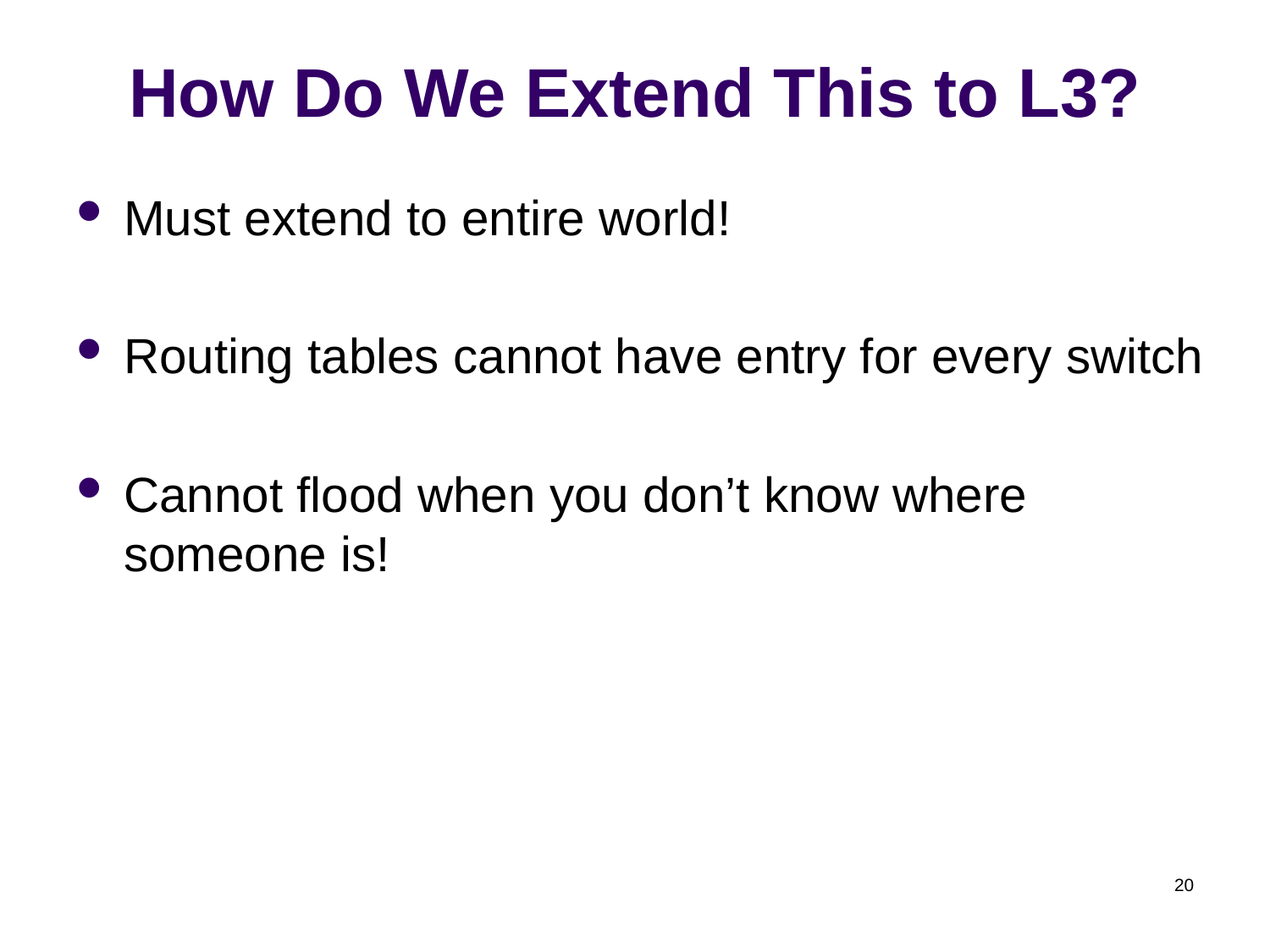

# How Do We Extend This to L3?
Must extend to entire world!

Routing tables cannot have entry for every switch

Cannot flood when you don’t know where someone is!

20